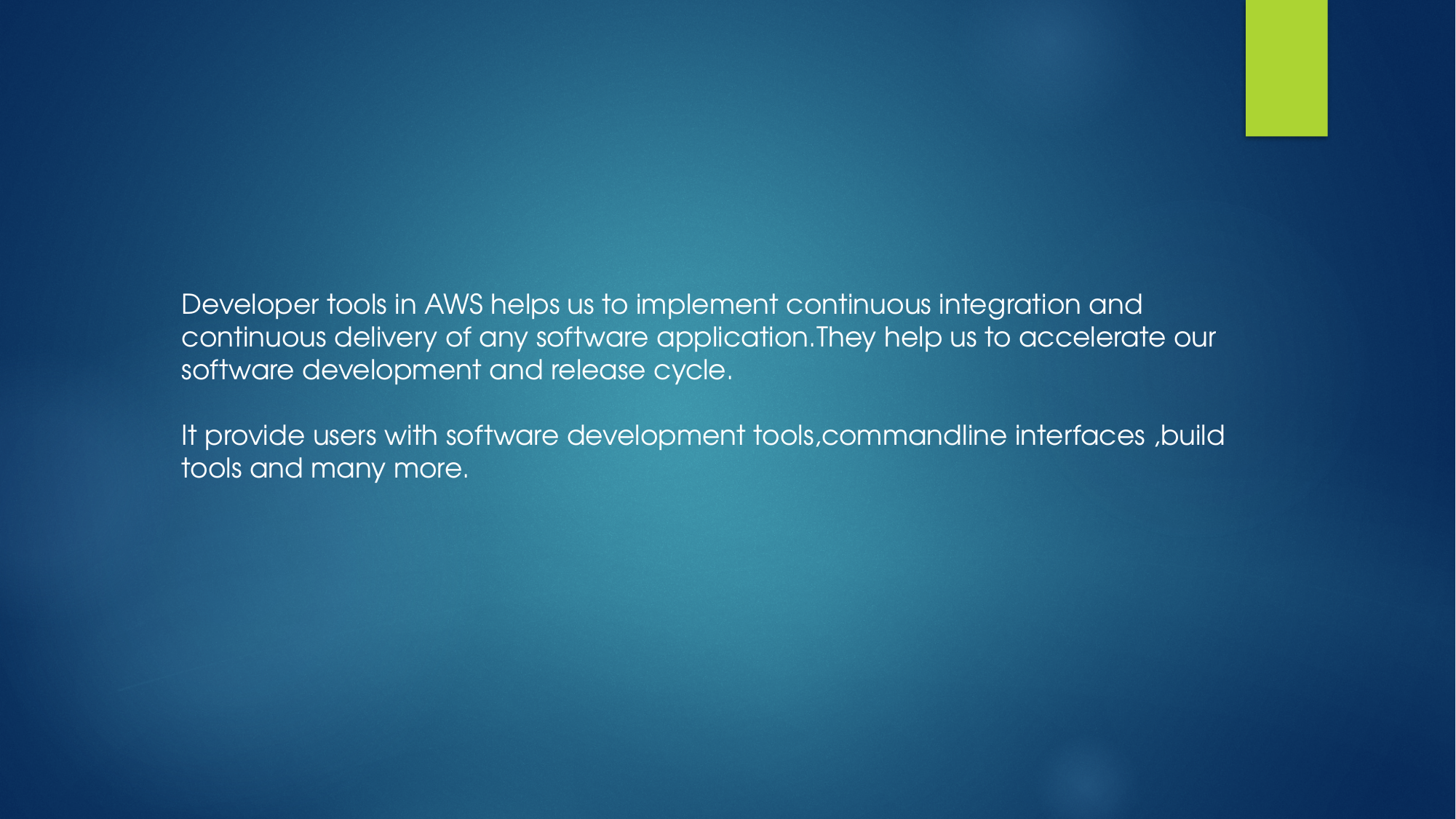

Developer tools in AWS helps us to implement continuous integration and continuous delivery of any software application.They help us to accelerate our software development and release cycle.

It provide users with software development tools,commandline interfaces ,build tools and many more.